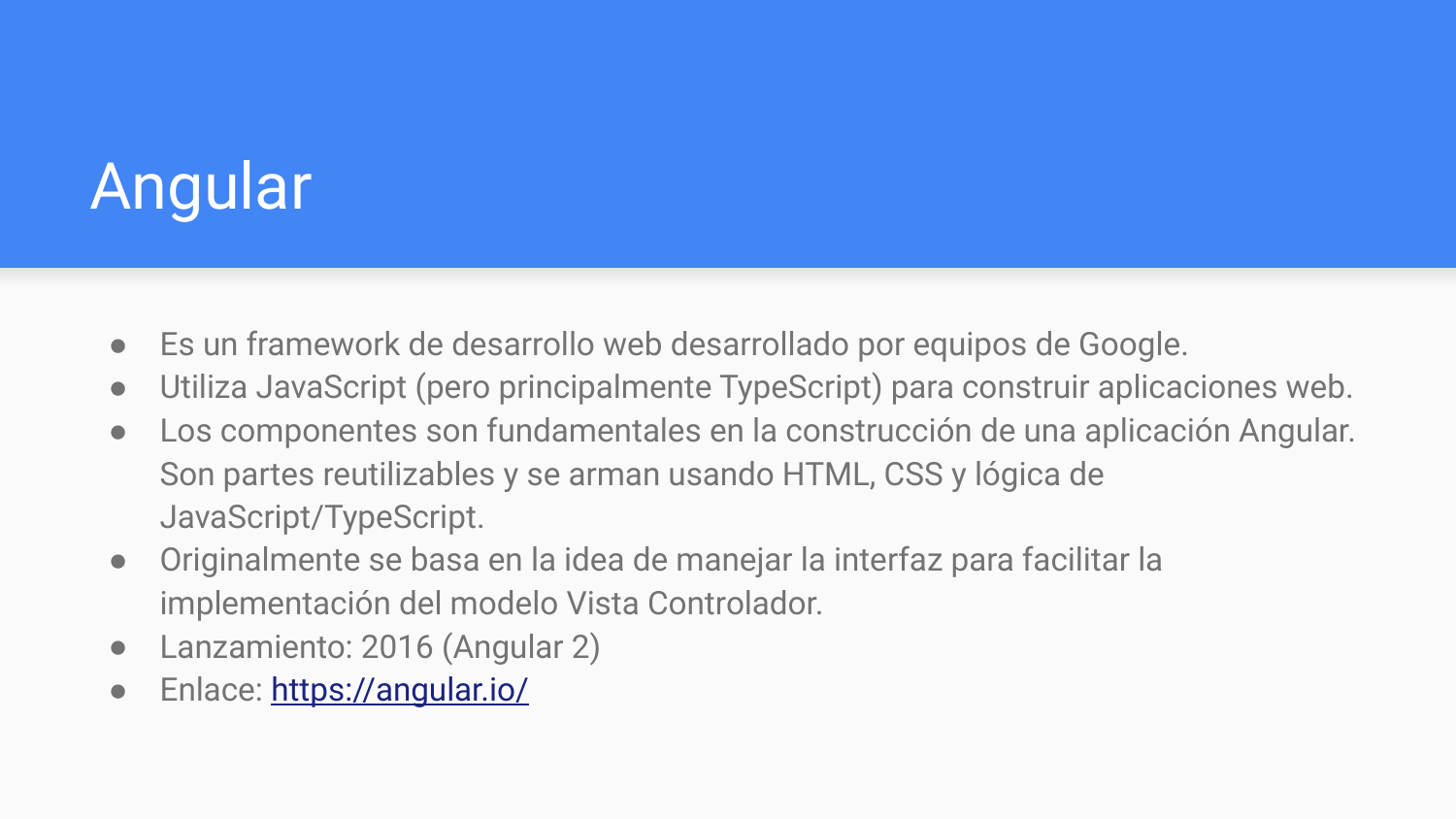

# Angular
Es un framework de desarrollo web desarrollado por equipos de Google.
Utiliza JavaScript (pero principalmente TypeScript) para construir aplicaciones web.
Los componentes son fundamentales en la construcción de una aplicación Angular. Son partes reutilizables y se arman usando HTML, CSS y lógica de JavaScript/TypeScript.
Originalmente se basa en la idea de manejar la interfaz para facilitar la implementación del modelo Vista Controlador.
Lanzamiento: 2016 (Angular 2)
Enlace: https://angular.io/